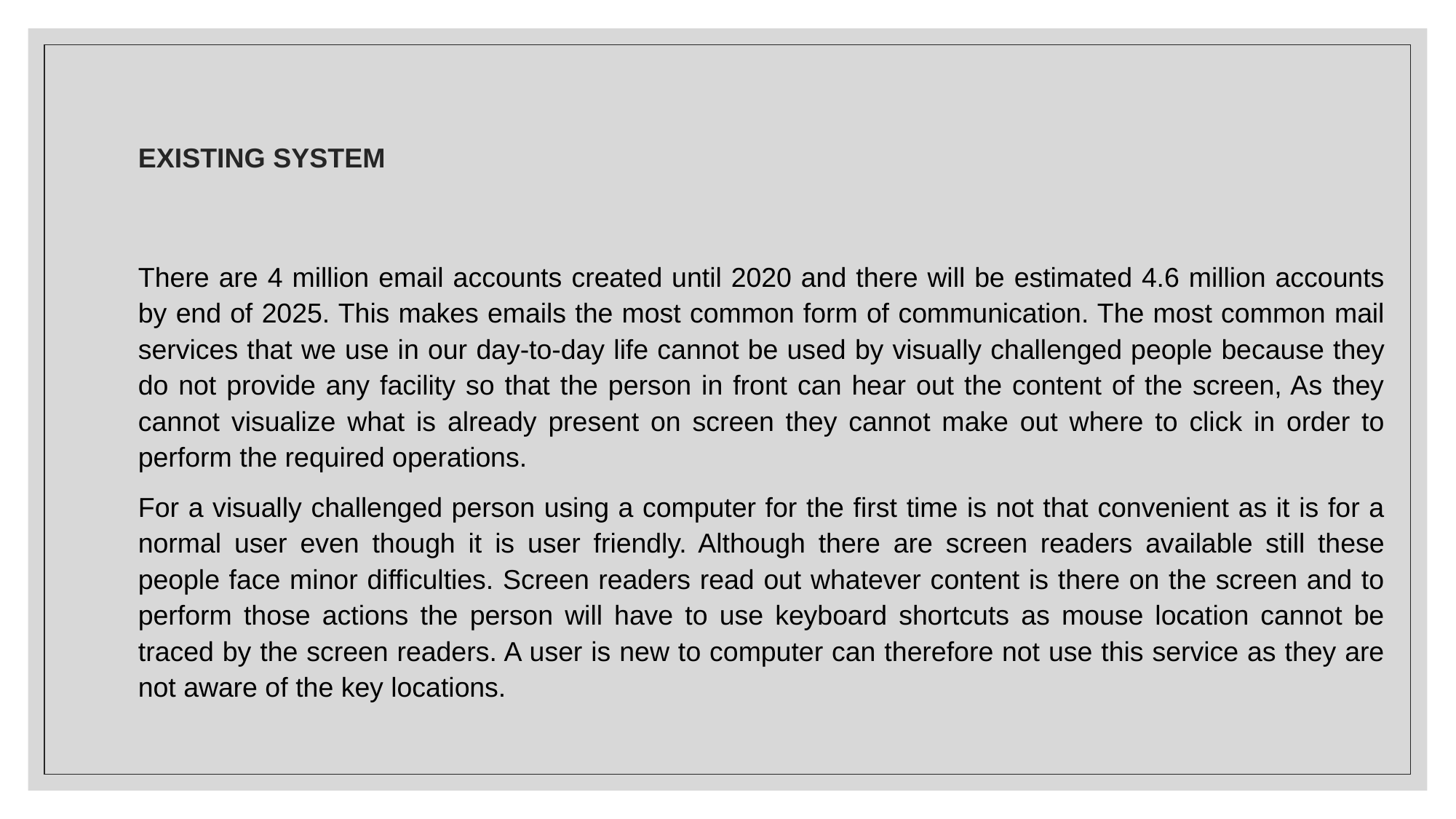

# EXISTING SYSTEM
There are 4 million email accounts created until 2020 and there will be estimated 4.6 million accounts by end of 2025. This makes emails the most common form of communication. The most common mail services that we use in our day-to-day life cannot be used by visually challenged people because they do not provide any facility so that the person in front can hear out the content of the screen, As they cannot visualize what is already present on screen they cannot make out where to click in order to perform the required operations.
For a visually challenged person using a computer for the first time is not that convenient as it is for a normal user even though it is user friendly. Although there are screen readers available still these people face minor difficulties. Screen readers read out whatever content is there on the screen and to perform those actions the person will have to use keyboard shortcuts as mouse location cannot be traced by the screen readers. A user is new to computer can therefore not use this service as they are not aware of the key locations.